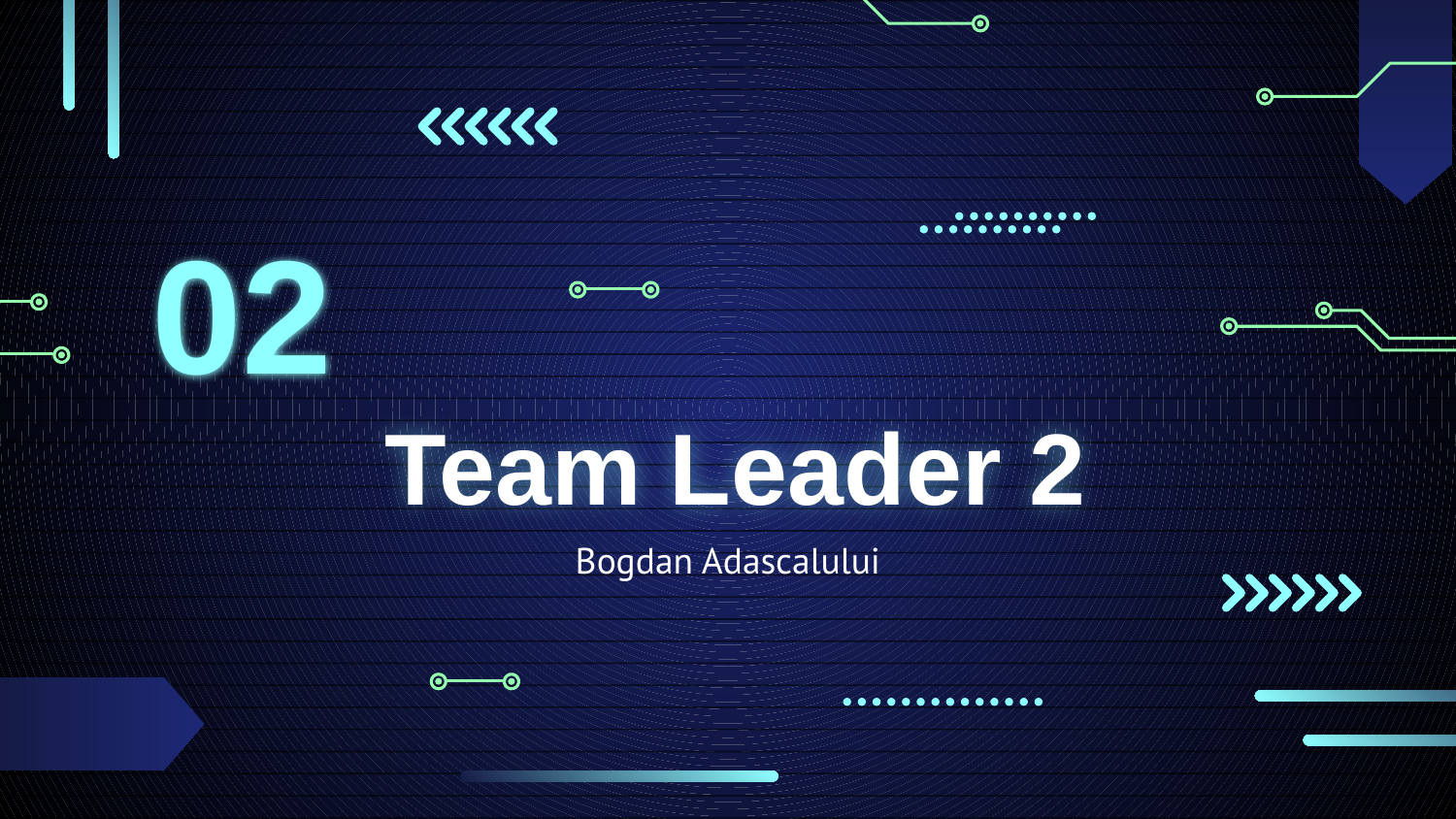

02

# Team Leader 2
Bogdan Adascalului